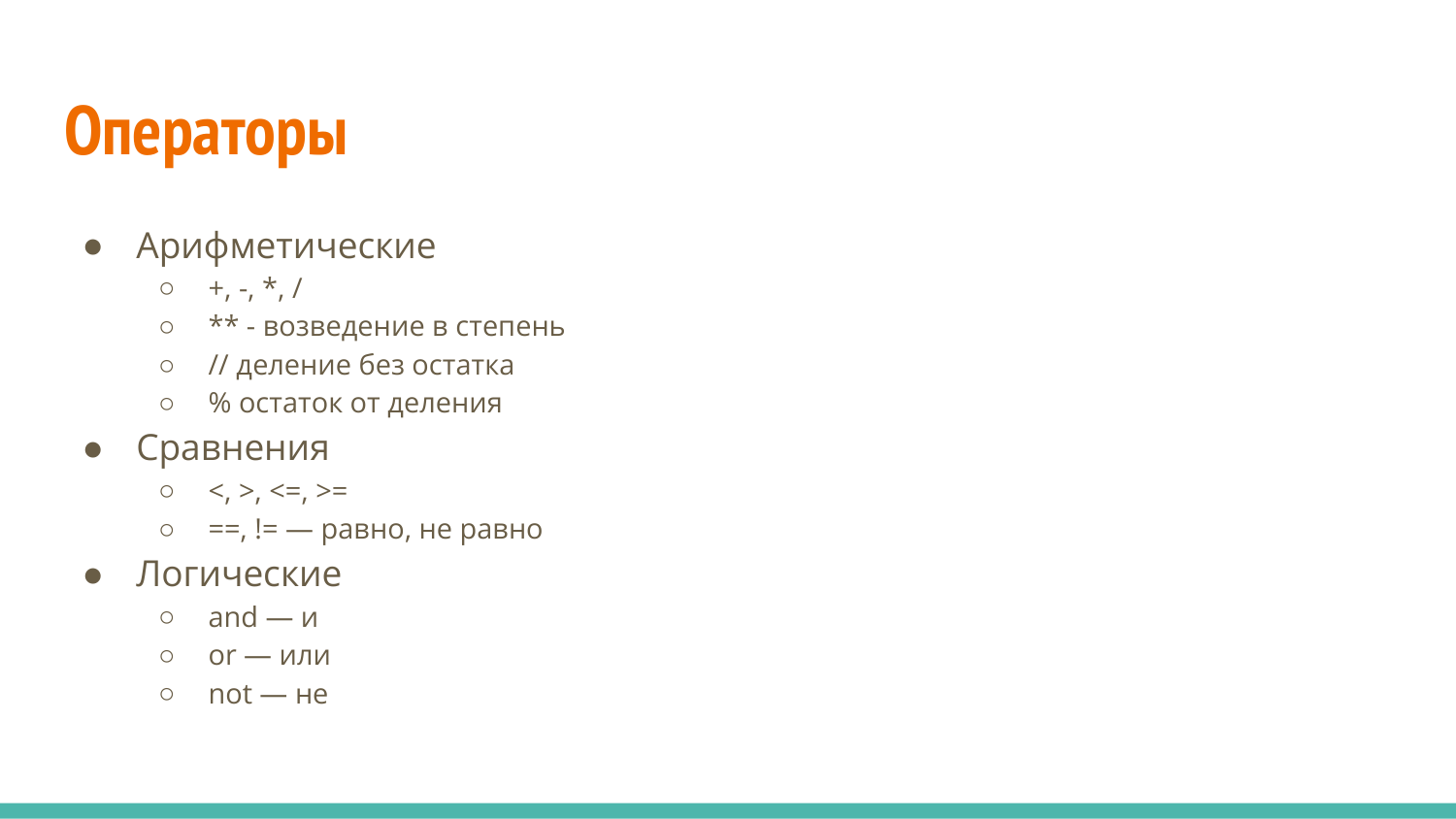

# Операторы
Арифметические
+, -, *, /
** - возведение в степень
// деление без остатка
% остаток от деления
Сравнения
<, >, <=, >=
==, != — равно, не равно
Логические
and — и
or — или
not — не